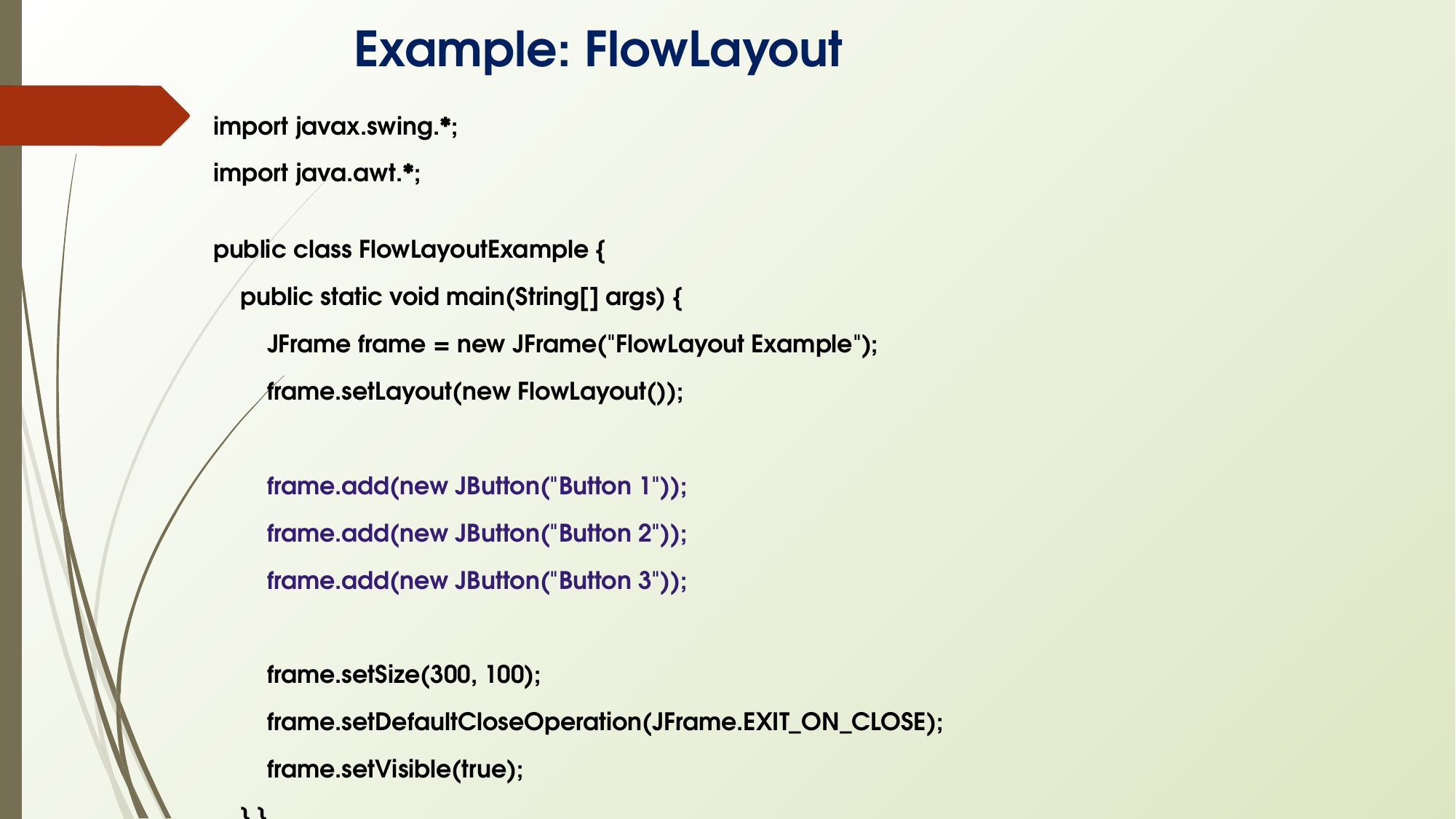

Example: FlowLayout

import javax.swing.*;
import java.awt.*;

public class FlowLayoutExample {
    public static void main(String[] args) {
        JFrame frame = new JFrame("FlowLayout Example");
        frame.setLayout(new FlowLayout());

        frame.add(new JButton("Button 1"));
        frame.add(new JButton("Button 2"));
        frame.add(new JButton("Button 3"));

        frame.setSize(300, 100);
        frame.setDefaultCloseOperation(JFrame.EXIT_ON_CLOSE);
        frame.setVisible(true);
    } }